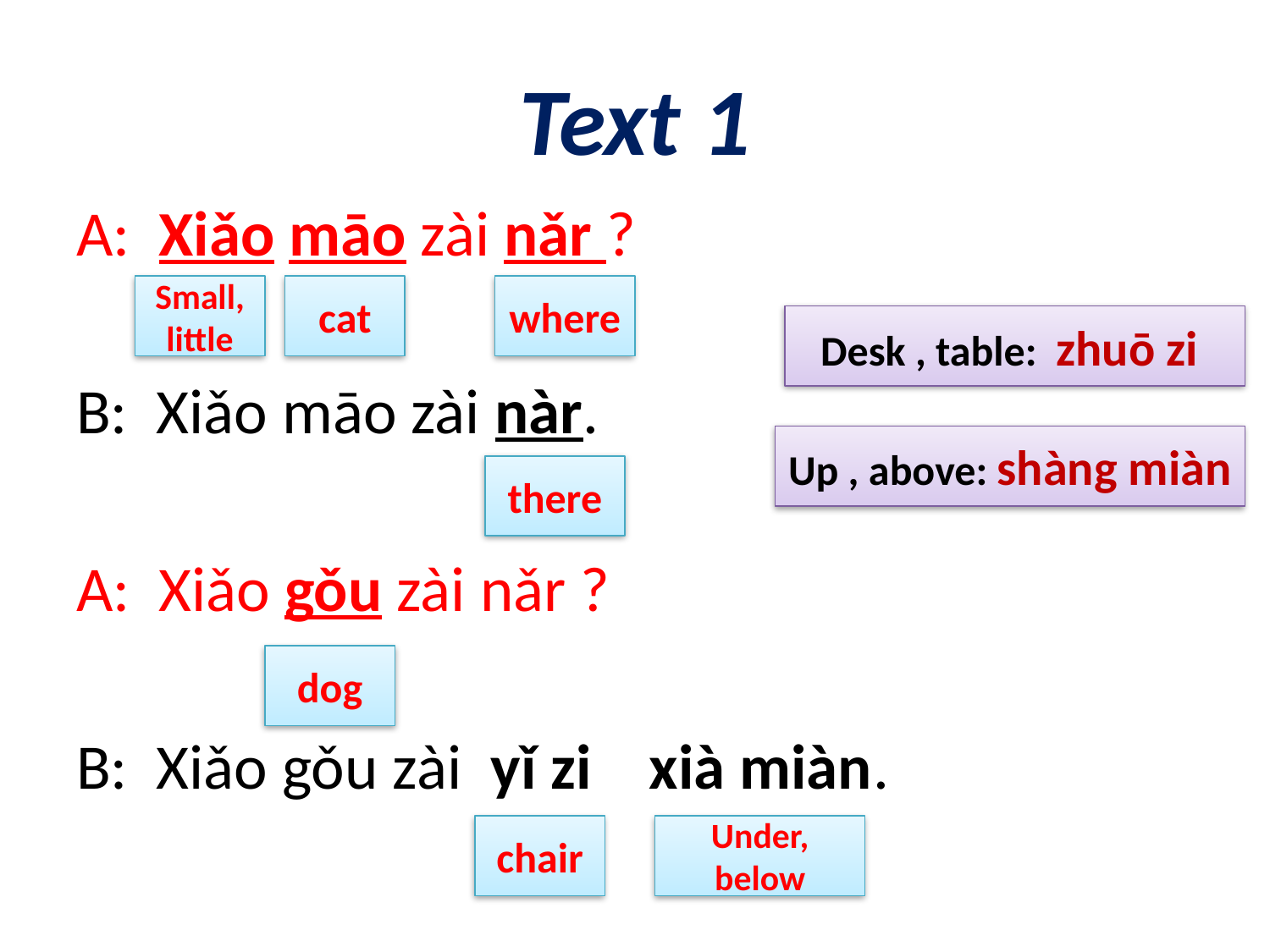

# Text 1
A:  Xiǎo māo zài nǎr ?

B:  Xiǎo māo zài nàr.

A:  Xiǎo gǒu zài nǎr ?

B:  Xiǎo gǒu zài  yǐ zi    xià miàn.
Small,
little
cat
where
Desk , table:  zhuō zi
Up , above: shàng miàn
there
dog
chair
Under,
below